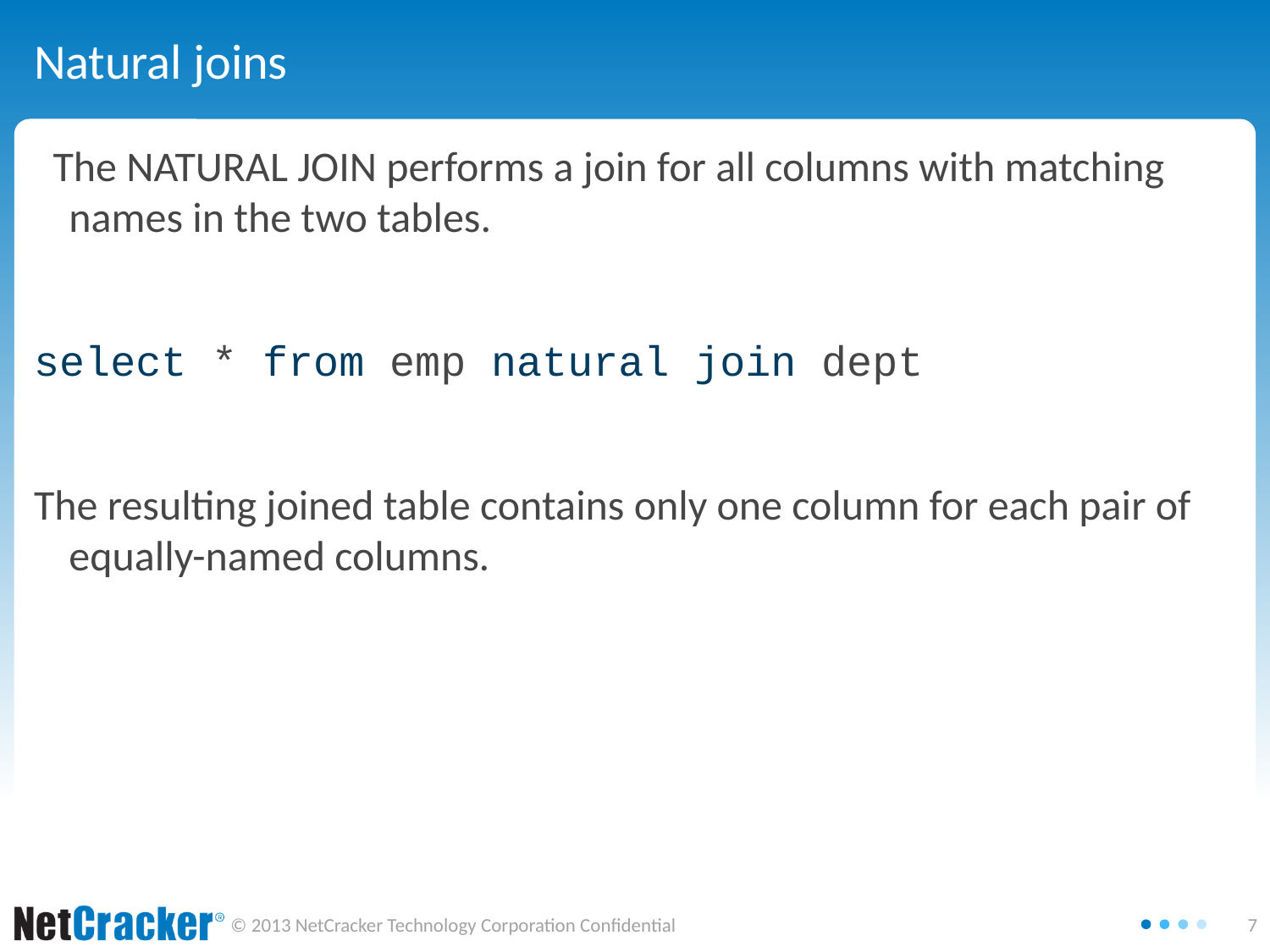

# Natural joins
  The NATURAL JOIN performs a join for all columns with matching names in the two tables.

select * from emp natural join dept

The resulting joined table contains only one column for each pair of equally-named columns.